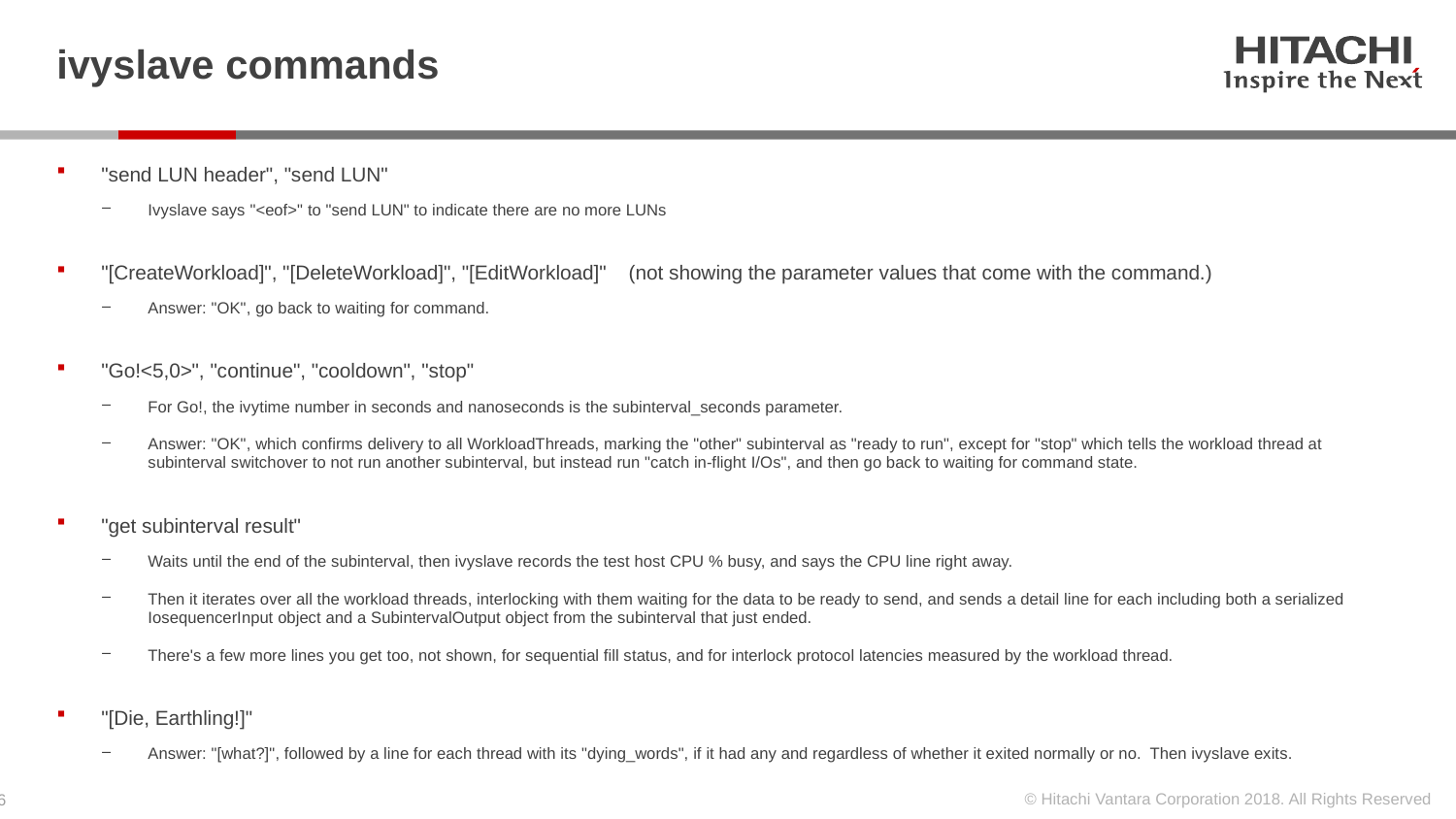

# ivyslave commands
"send LUN header", "send LUN"
Ivyslave says "<eof>" to "send LUN" to indicate there are no more LUNs
"[CreateWorkload]", "[DeleteWorkload]", "[EditWorkload]"    (not showing the parameter values that come with the command.)
Answer: "OK", go back to waiting for command.
"Go!<5,0>", "continue", "cooldown", "stop"
For Go!, the ivytime number in seconds and nanoseconds is the subinterval_seconds parameter.
Answer: "OK", which confirms delivery to all WorkloadThreads, marking the "other" subinterval as "ready to run", except for "stop" which tells the workload thread at subinterval switchover to not run another subinterval, but instead run "catch in-flight I/Os", and then go back to waiting for command state.
"get subinterval result"
Waits until the end of the subinterval, then ivyslave records the test host CPU % busy, and says the CPU line right away.
Then it iterates over all the workload threads, interlocking with them waiting for the data to be ready to send, and sends a detail line for each including both a serialized IosequencerInput object and a SubintervalOutput object from the subinterval that just ended.
There's a few more lines you get too, not shown, for sequential fill status, and for interlock protocol latencies measured by the workload thread.
"[Die, Earthling!]"
Answer: "[what?]", followed by a line for each thread with its "dying_words", if it had any and regardless of whether it exited normally or no.  Then ivyslave exits.